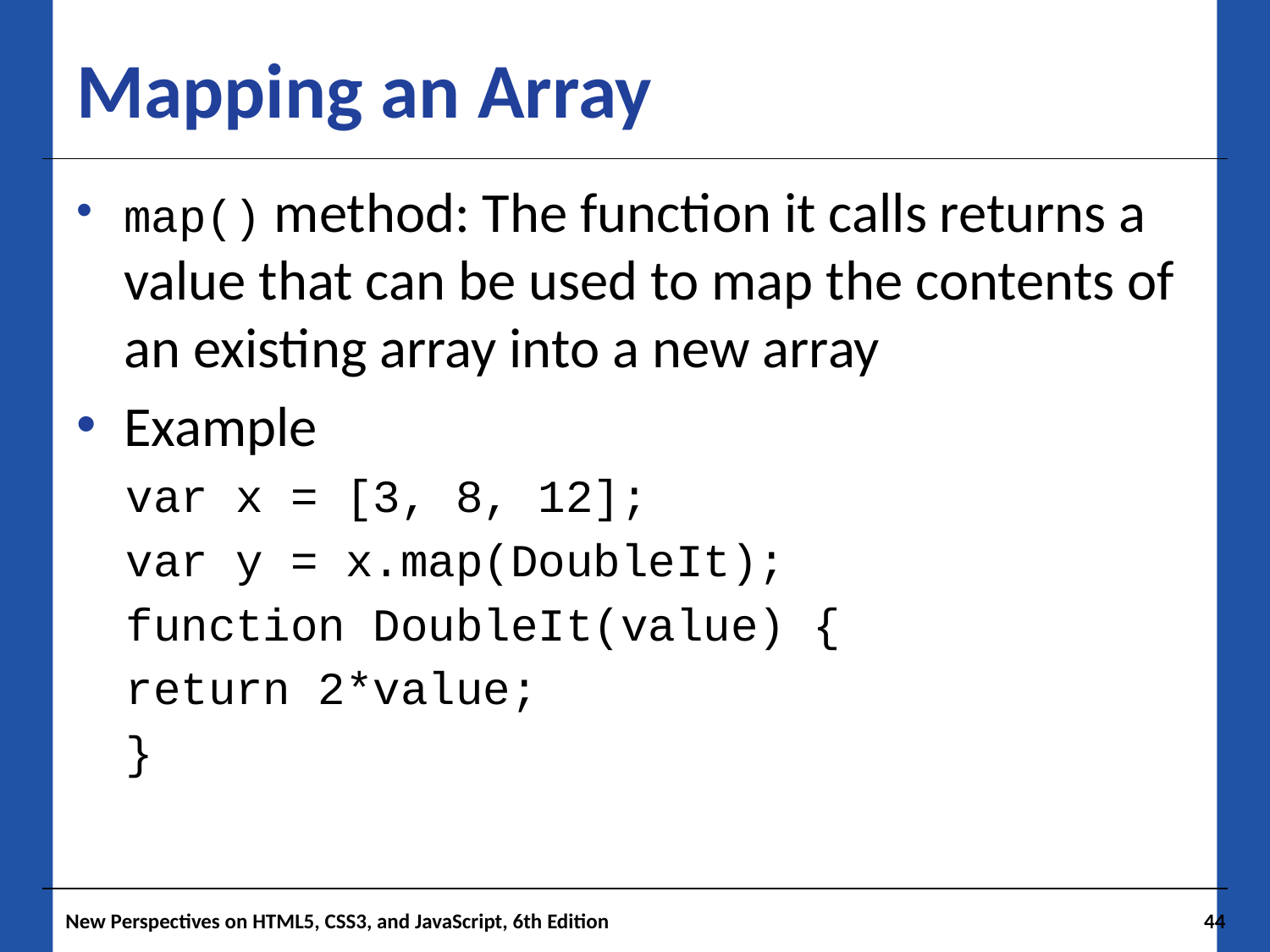

# Mapping an Array
map() method: The function it calls returns a value that can be used to map the contents of an existing array into a new array
Example
var x = [3, 8, 12];
var y = x.map(DoubleIt);
function DoubleIt(value) {
return 2*value;
}
New Perspectives on HTML5, CSS3, and JavaScript, 6th Edition
44